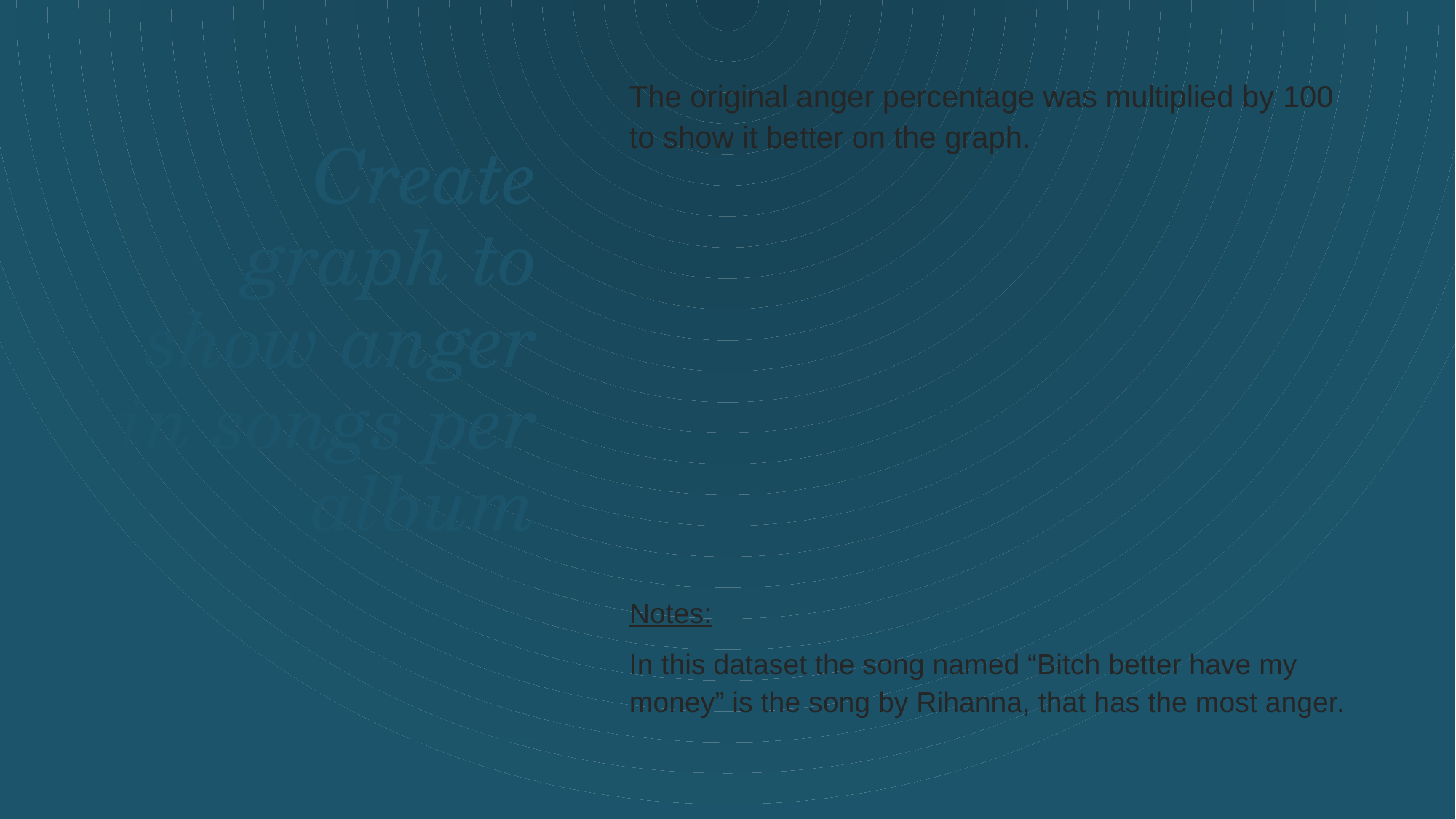

The original anger percentage was multiplied by 100 to show it better on the graph.

# Create graph to show anger in songs per album
Notes:
In this dataset the song named “Bitch better have my money” is the song by Rihanna, that has the most anger.